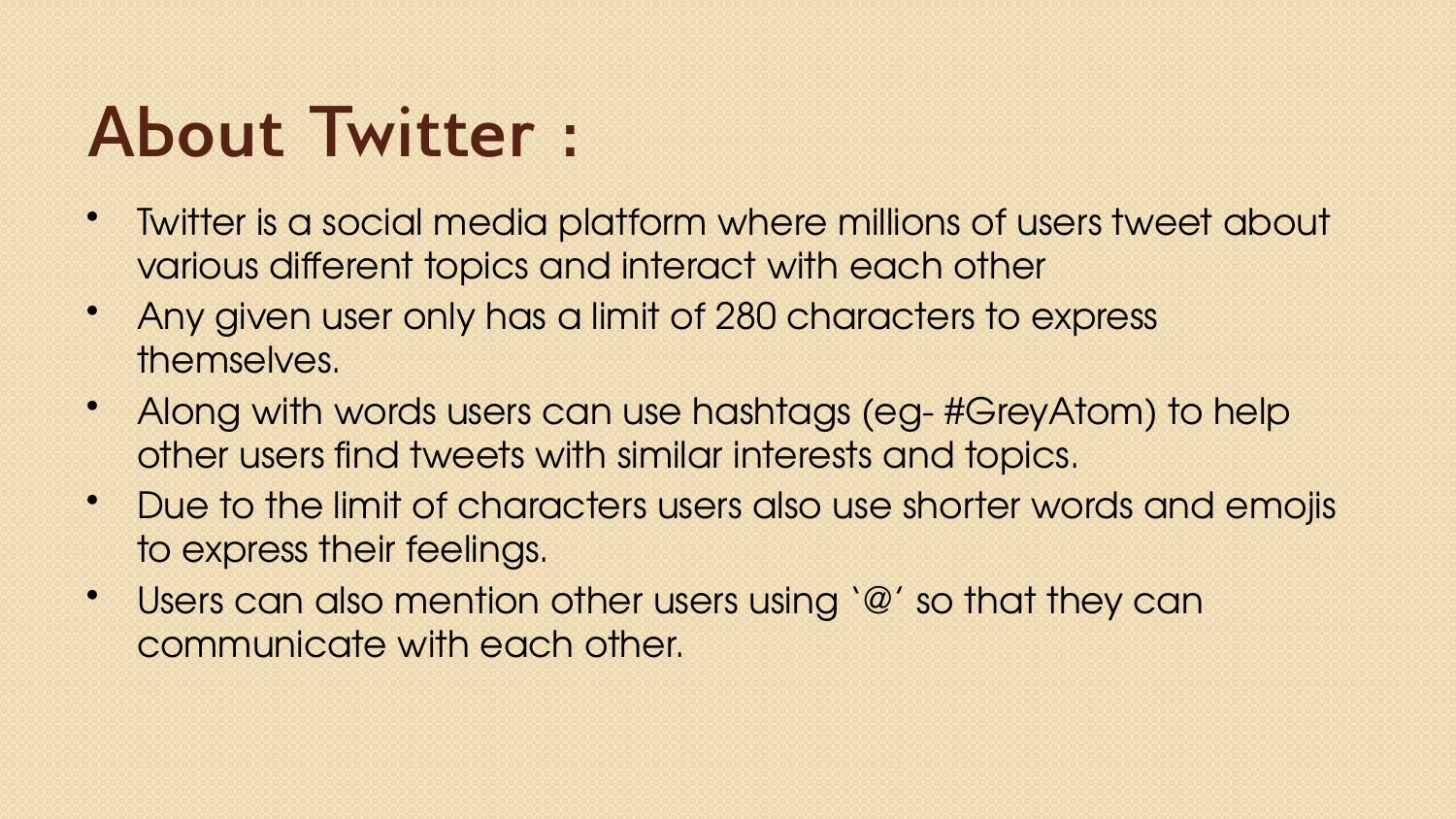

# About Twitter :
Twitter is a social media platform where millions of users tweet about various different topics and interact with each other
Any given user only has a limit of 280 characters to express themselves.
Along with words users can use hashtags (eg- #GreyAtom) to help other users find tweets with similar interests and topics.
Due to the limit of characters users also use shorter words and emojis to express their feelings.
Users can also mention other users using ‘@’ so that they can communicate with each other.